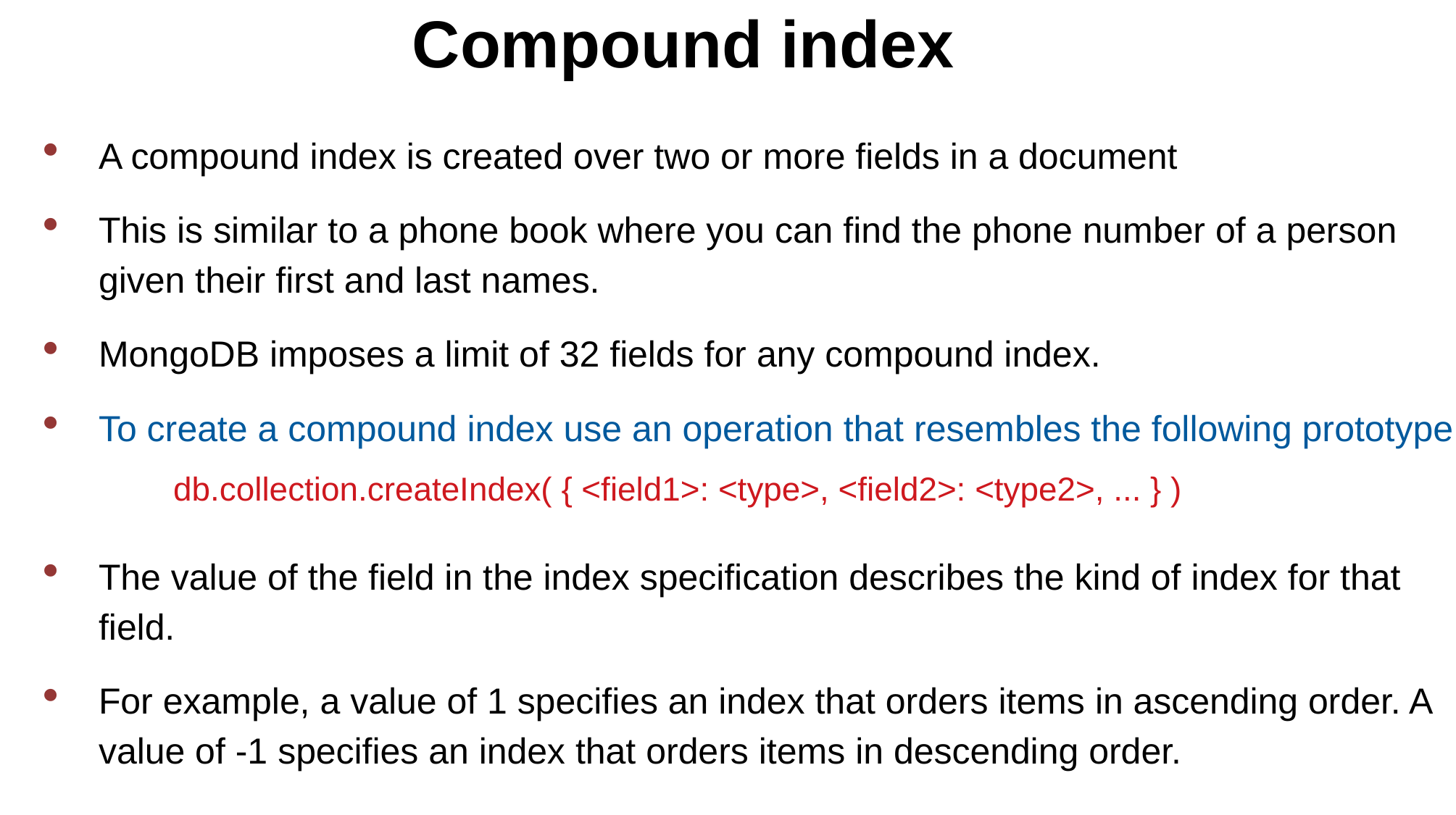

Compound index
A compound index is created over two or more fields in a document
This is similar to a phone book where you can find the phone number of a person given their first and last names.
MongoDB imposes a limit of 32 fields for any compound index.
To create a compound index use an operation that resembles the following prototype

The value of the field in the index specification describes the kind of index for that field.
For example, a value of 1 specifies an index that orders items in ascending order. A value of -1 specifies an index that orders items in descending order.
db.collection.createIndex( { <field1>: <type>, <field2>: <type2>, ... } )